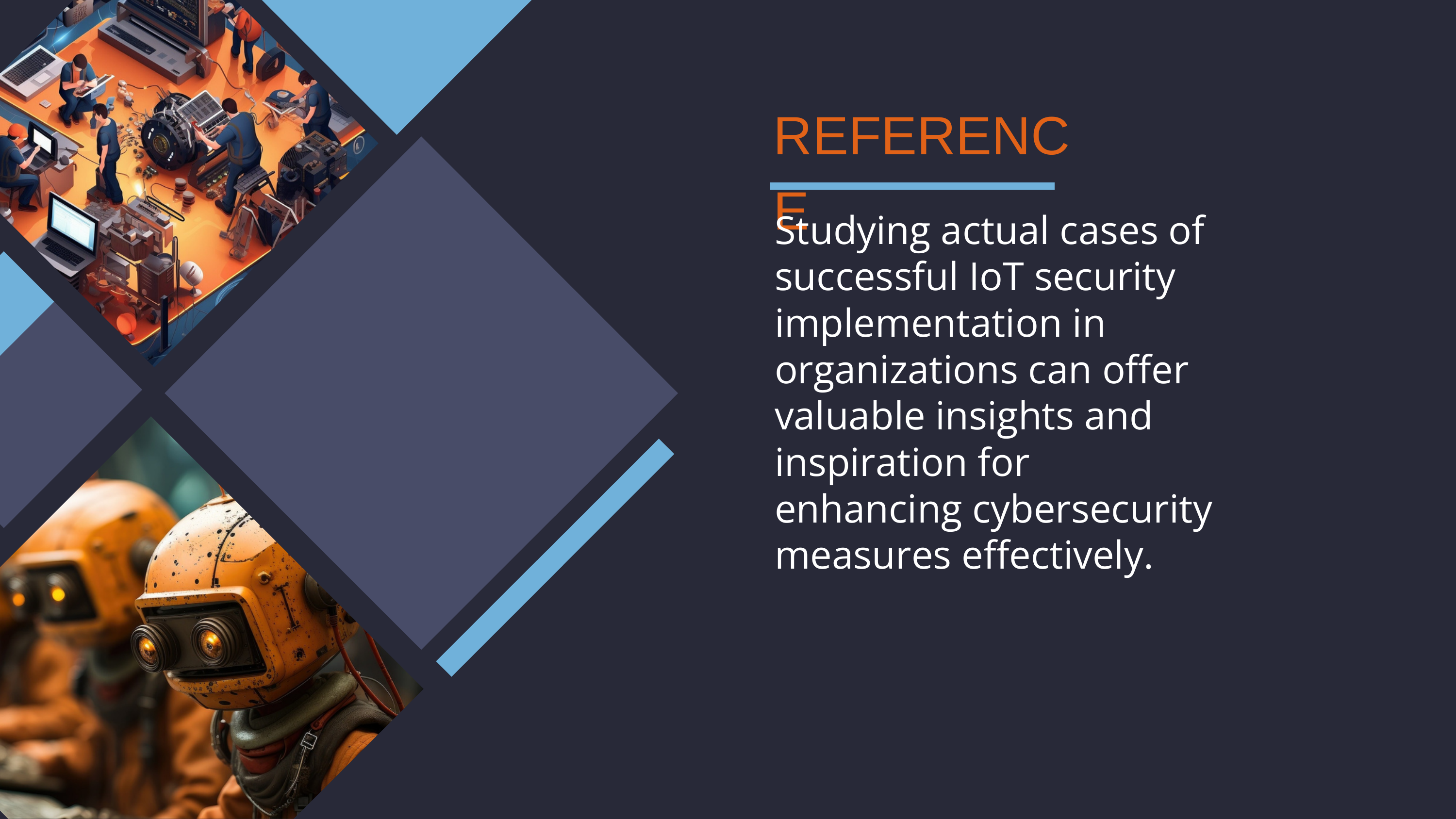

REFERENCE

Studying actual cases of successful IoT security implementation in organizations can oﬀer valuable insights and inspiration for enhancing cybersecurity measures eﬀectively.